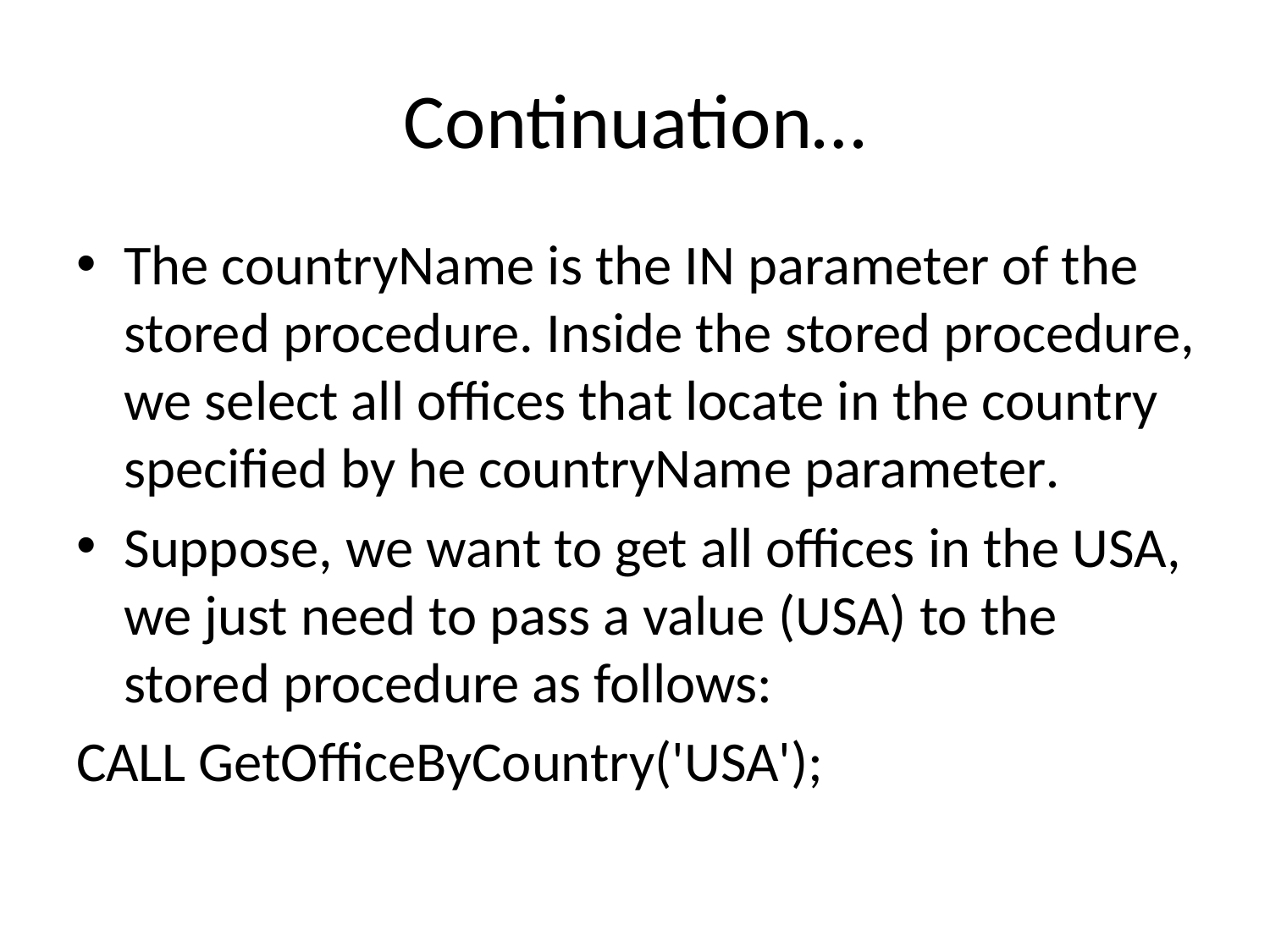

# Continuation…
The countryName is the IN parameter of the stored procedure. Inside the stored procedure, we select all offices that locate in the country specified by he countryName parameter.
Suppose, we want to get all offices in the USA, we just need to pass a value (USA) to the stored procedure as follows:
CALL GetOfficeByCountry('USA');